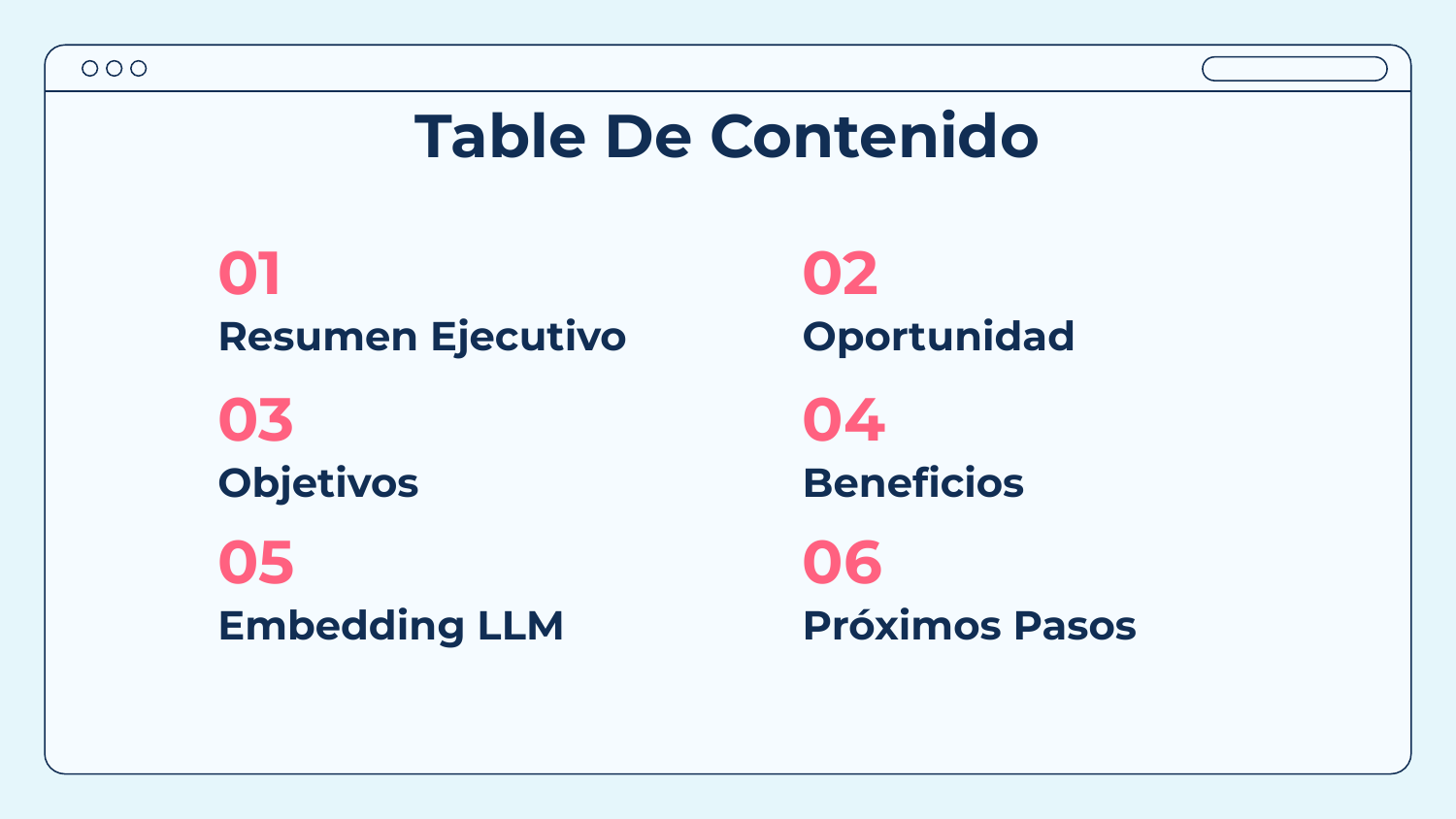

# Table De Contenido
01
02
Resumen Ejecutivo
Oportunidad
03
04
Objetivos
Beneficios
05
06
Embedding LLM
Próximos Pasos